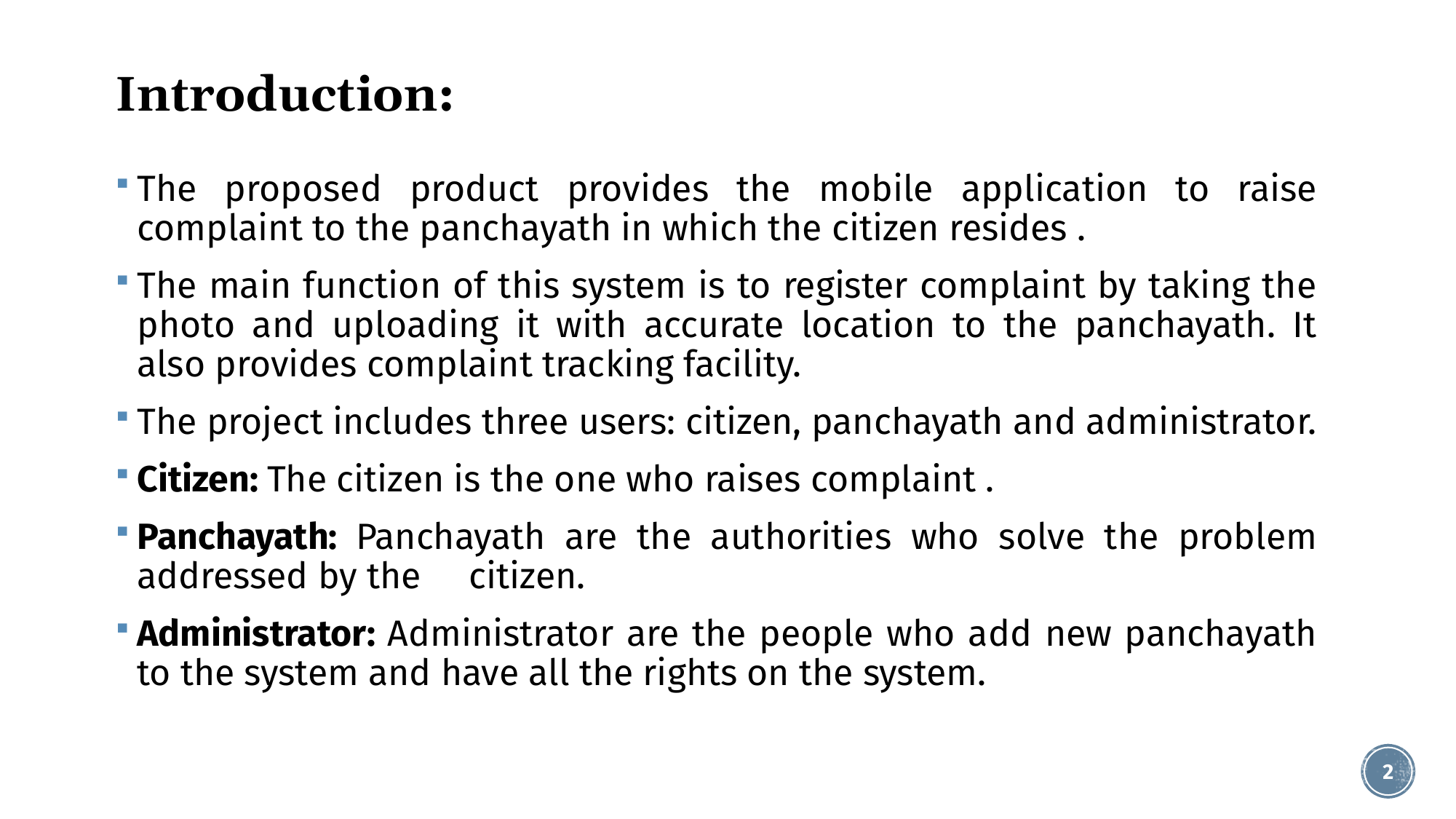

# Introduction:
The proposed product provides the mobile application to raise complaint to the panchayath in which the citizen resides .
The main function of this system is to register complaint by taking the photo and uploading it with accurate location to the panchayath. It also provides complaint tracking facility.
The project includes three users: citizen, panchayath and administrator.
Citizen: The citizen is the one who raises complaint .
Panchayath: Panchayath are the authorities who solve the problem addressed by the     citizen.
Administrator: Administrator are the people who add new panchayath to the system and have all the rights on the system.

2